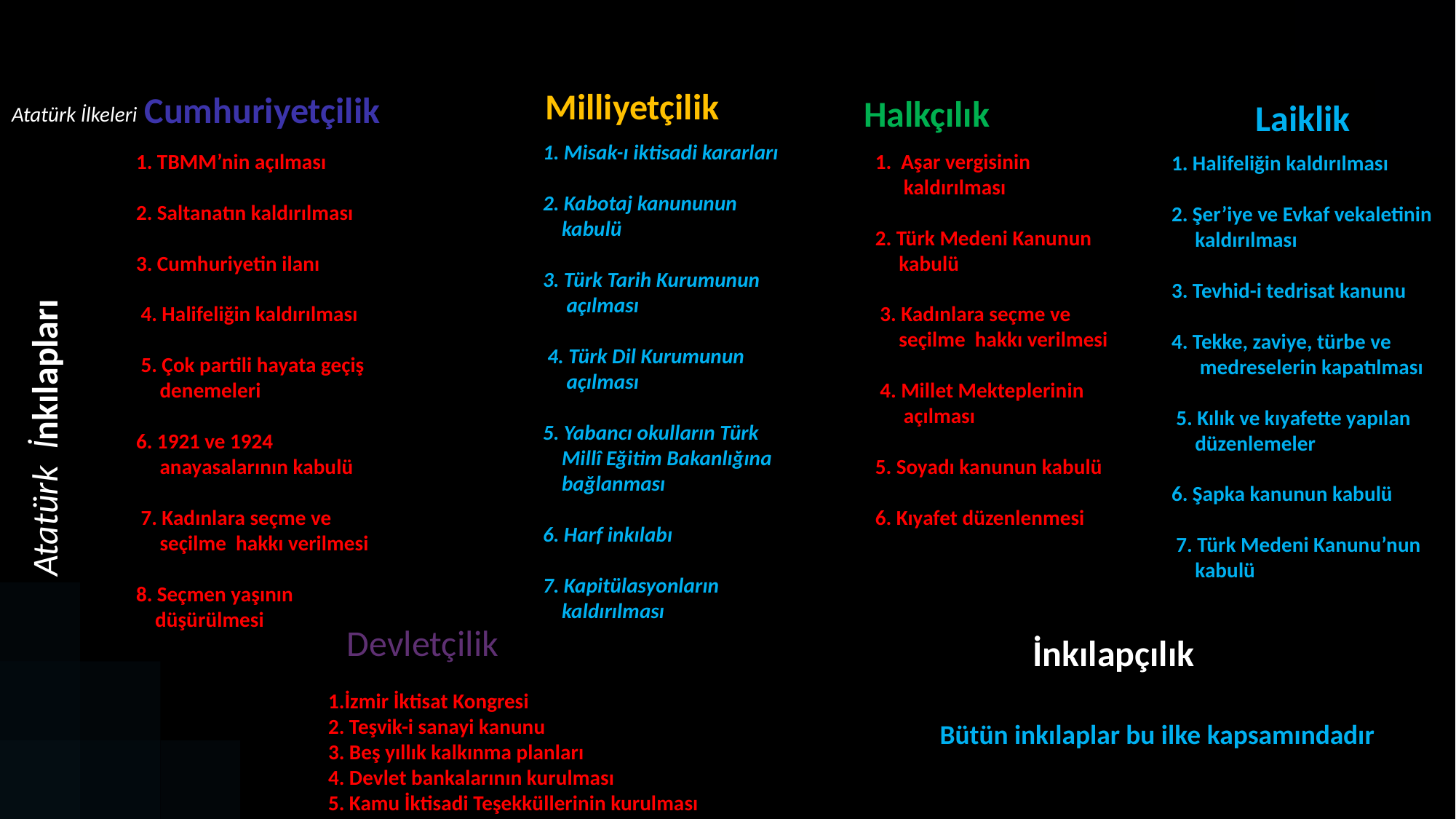

Milliyetçilik
Cumhuriyetçilik
Halkçılık
Laiklik
Atatürk İlkeleri
1. Misak-ı iktisadi kararları

2. Kabotaj kanununun
    kabulü

3. Türk Tarih Kurumunun
     açılması

 4. Türk Dil Kurumunun
     açılması

5. Yabancı okulların Türk
    Millî Eğitim Bakanlığına
    bağlanması

6. Harf inkılabı

7. Kapitülasyonların
    kaldırılması
1. TBMM’nin açılması

2. Saltanatın kaldırılması

3. Cumhuriyetin ilanı

 4. Halifeliğin kaldırılması

 5. Çok partili hayata geçiş
     denemeleri

6. 1921 ve 1924
     anayasalarının kabulü

 7. Kadınlara seçme ve
     seçilme  hakkı verilmesi

8. Seçmen yaşının
    düşürülmesi
1.  Aşar vergisinin
      kaldırılması

2. Türk Medeni Kanunun
     kabulü

 3. Kadınlara seçme ve
     seçilme  hakkı verilmesi

 4. Millet Mekteplerinin
      açılması

5. Soyadı kanunun kabulü

6. Kıyafet düzenlenmesi
1. Halifeliğin kaldırılması

2. Şer’iye ve Evkaf vekaletinin
     kaldırılması

3. Tevhid-i tedrisat kanunu

4. Tekke, zaviye, türbe ve
      medreselerin kapatılması

 5. Kılık ve kıyafette yapılan
     düzenlemeler

6. Şapka kanunun kabulü

 7. Türk Medeni Kanunu’nun
     kabulü
 Atatürk  İnkılapları
Devletçilik
İnkılapçılık
1.İzmir İktisat Kongresi
2. Teşvik-i sanayi kanunu
3. Beş yıllık kalkınma planları
4. Devlet bankalarının kurulması
5. Kamu İktisadi Teşekküllerinin kurulması
Bütün inkılaplar bu ilke kapsamındadır